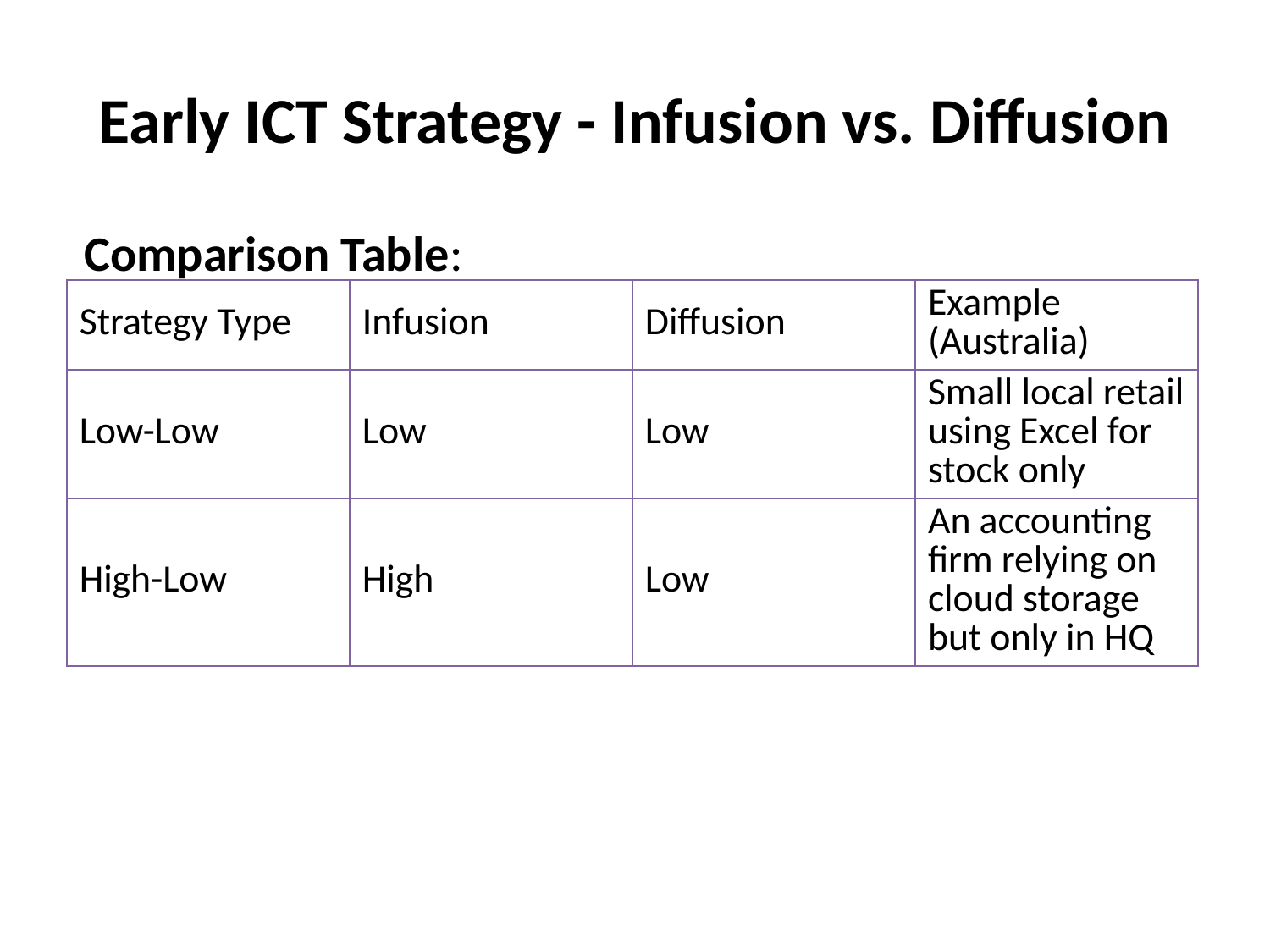

# Early ICT Strategy - Infusion vs. Diffusion
Comparison Table:
| Strategy Type | Infusion | Diffusion | Example (Australia) |
| --- | --- | --- | --- |
| Low-Low | Low | Low | Small local retail using Excel for stock only |
| High-Low | High | Low | An accounting firm relying on cloud storage but only in HQ |